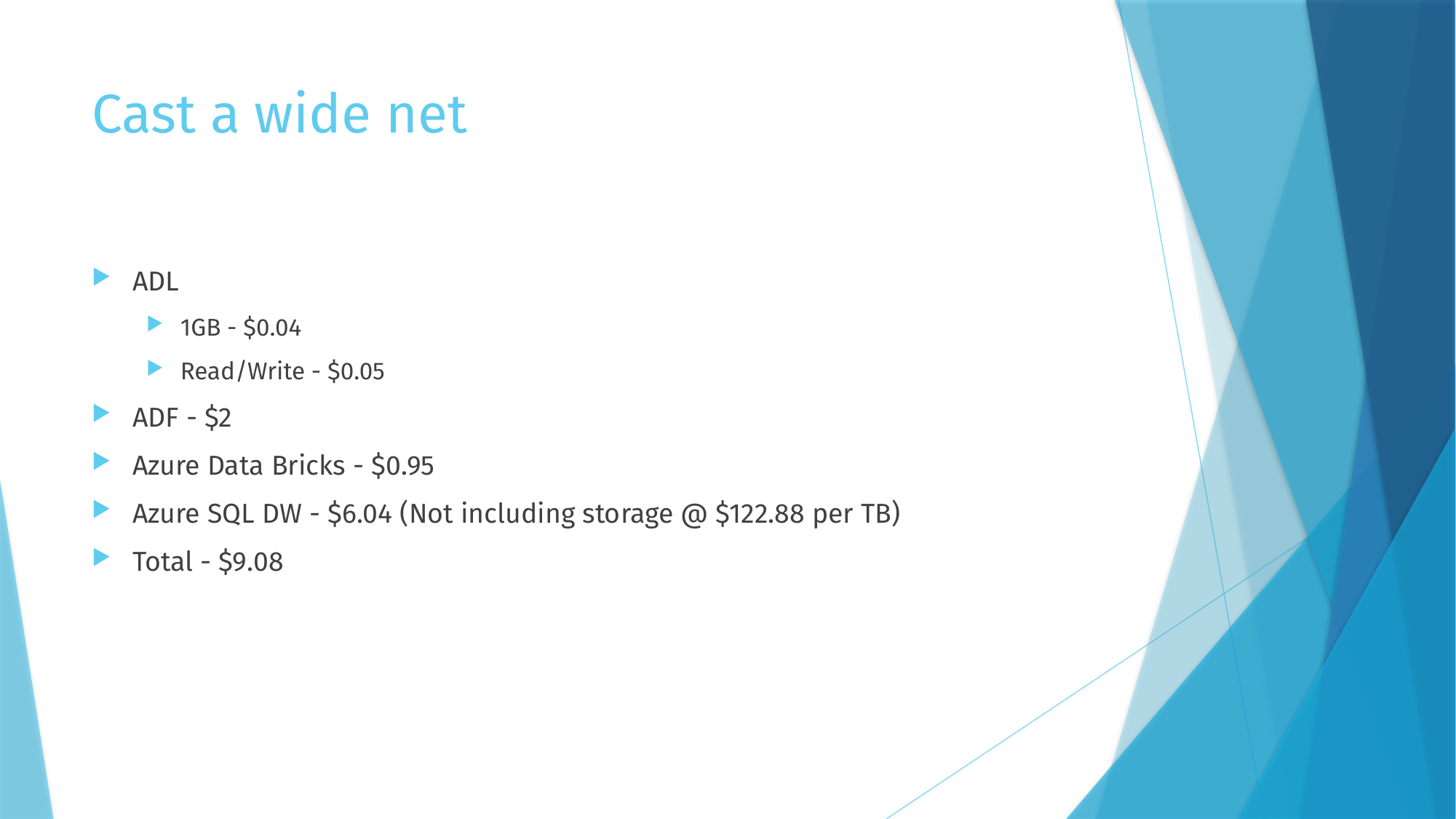

# Cast a wide net
ADL
1GB - $0.04
Read/Write - $0.05
ADF - $2
Azure Data Bricks - $0.95
Azure SQL DW - $6.04 (Not including storage @ $122.88 per TB)
Total - $9.08